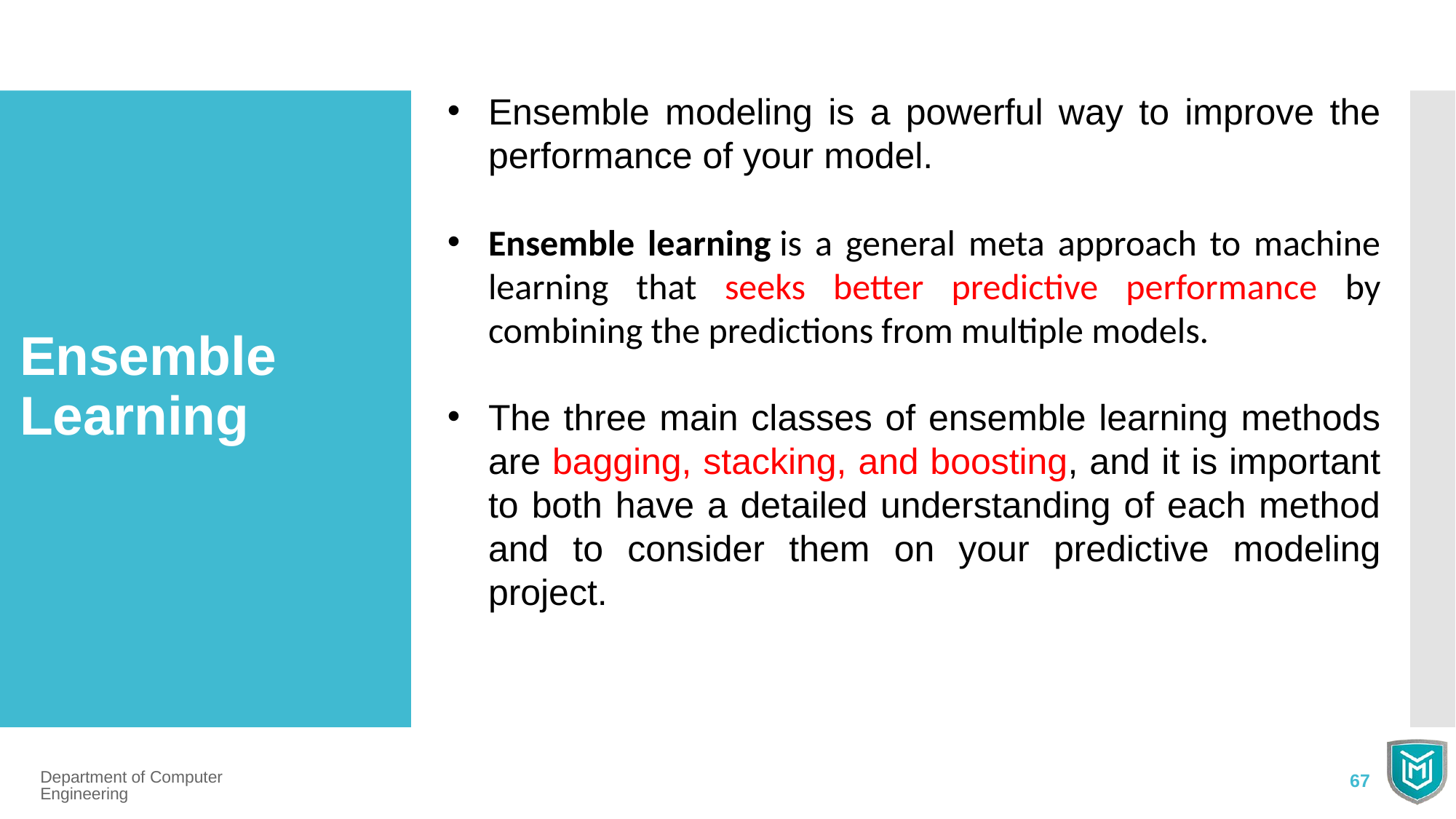

Ensemble modeling is a powerful way to improve the performance of your model.

Ensemble learning is a general meta approach to machine learning that seeks better predictive performance by combining the predictions from multiple models.

The three main classes of ensemble learning methods are bagging, stacking, and boosting, and it is important to both have a detailed understanding of each method and to consider them on your predictive modeling project.
Ensemble Learning
Department of Computer Engineering
67